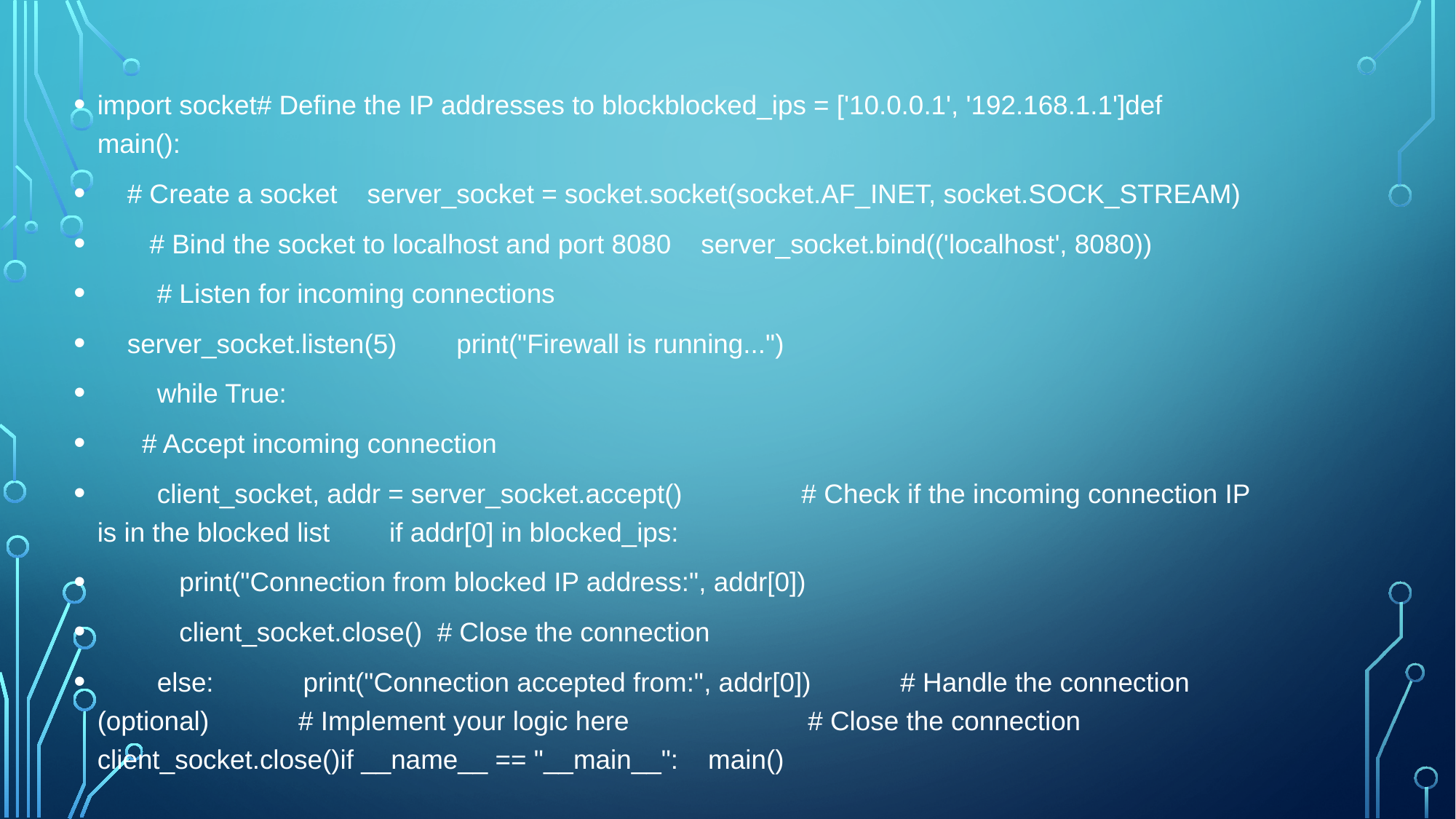

import socket# Define the IP addresses to blockblocked_ips = ['10.0.0.1', '192.168.1.1']def main():
    # Create a socket    server_socket = socket.socket(socket.AF_INET, socket.SOCK_STREAM)
       # Bind the socket to localhost and port 8080    server_socket.bind(('localhost', 8080))
        # Listen for incoming connections
    server_socket.listen(5)        print("Firewall is running...")
        while True:
      # Accept incoming connection
        client_socket, addr = server_socket.accept()                # Check if the incoming connection IP is in the blocked list        if addr[0] in blocked_ips:
           print("Connection from blocked IP address:", addr[0])
           client_socket.close()  # Close the connection
        else:            print("Connection accepted from:", addr[0])            # Handle the connection (optional)            # Implement your logic here                        # Close the connection            client_socket.close()if __name__ == "__main__":    main()